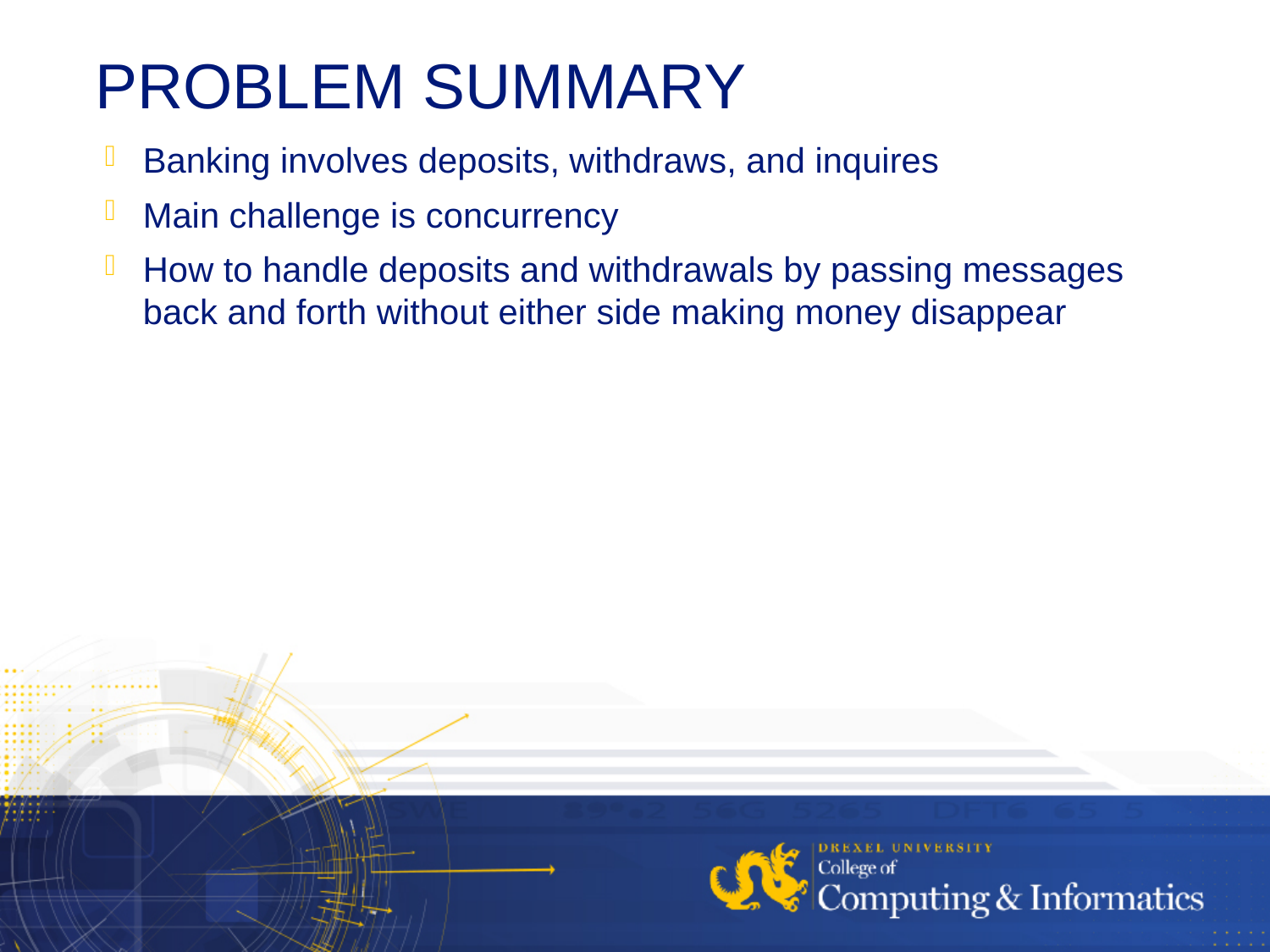

# Problem Summary
Banking involves deposits, withdraws, and inquires
Main challenge is concurrency
How to handle deposits and withdrawals by passing messages back and forth without either side making money disappear